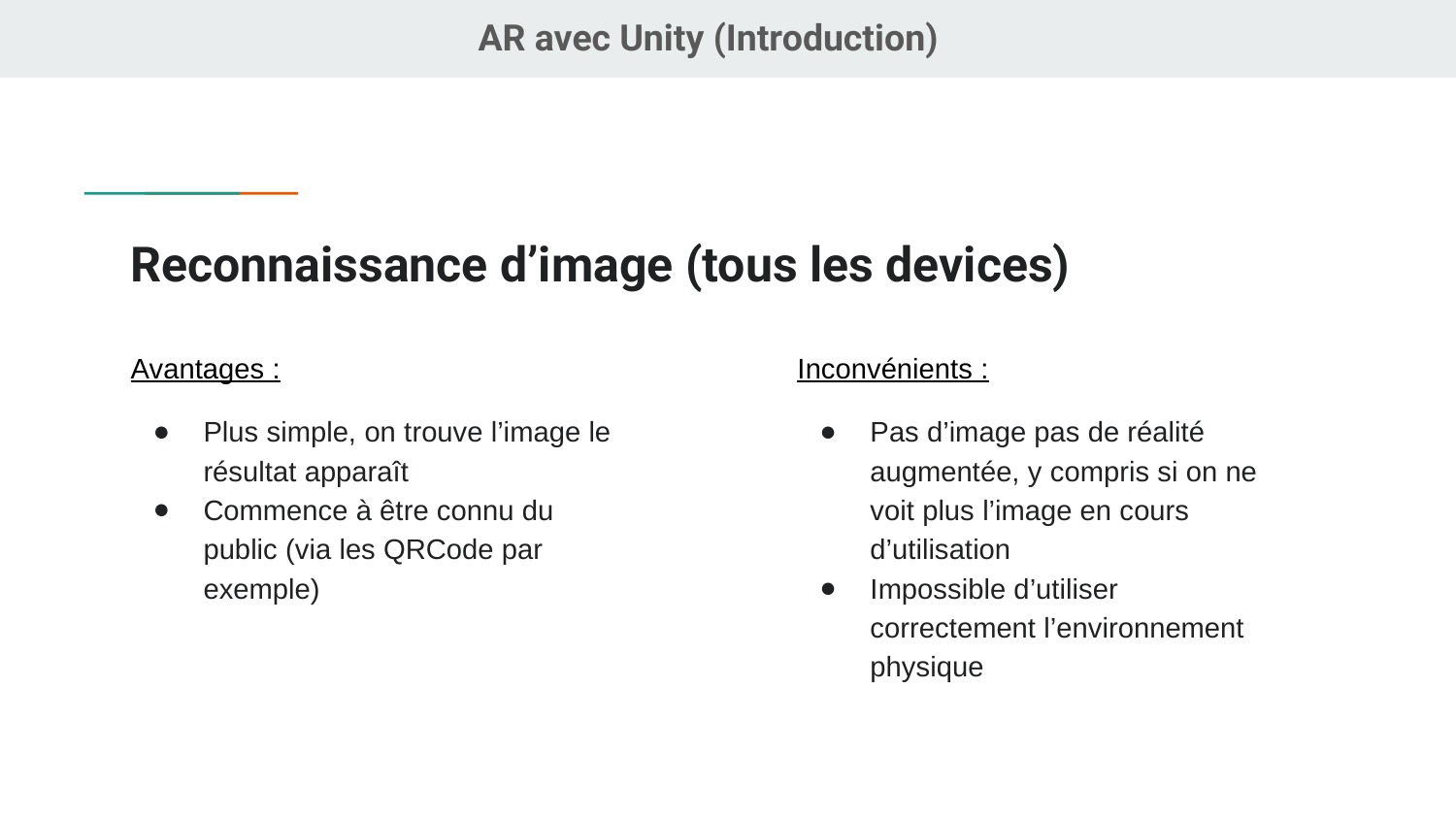

AR avec Unity (Introduction)
# Reconnaissance d’image (tous les devices)
Avantages :
Plus simple, on trouve l’image le résultat apparaît
Commence à être connu du public (via les QRCode par exemple)
Inconvénients :
Pas d’image pas de réalité augmentée, y compris si on ne voit plus l’image en cours d’utilisation
Impossible d’utiliser correctement l’environnement physique